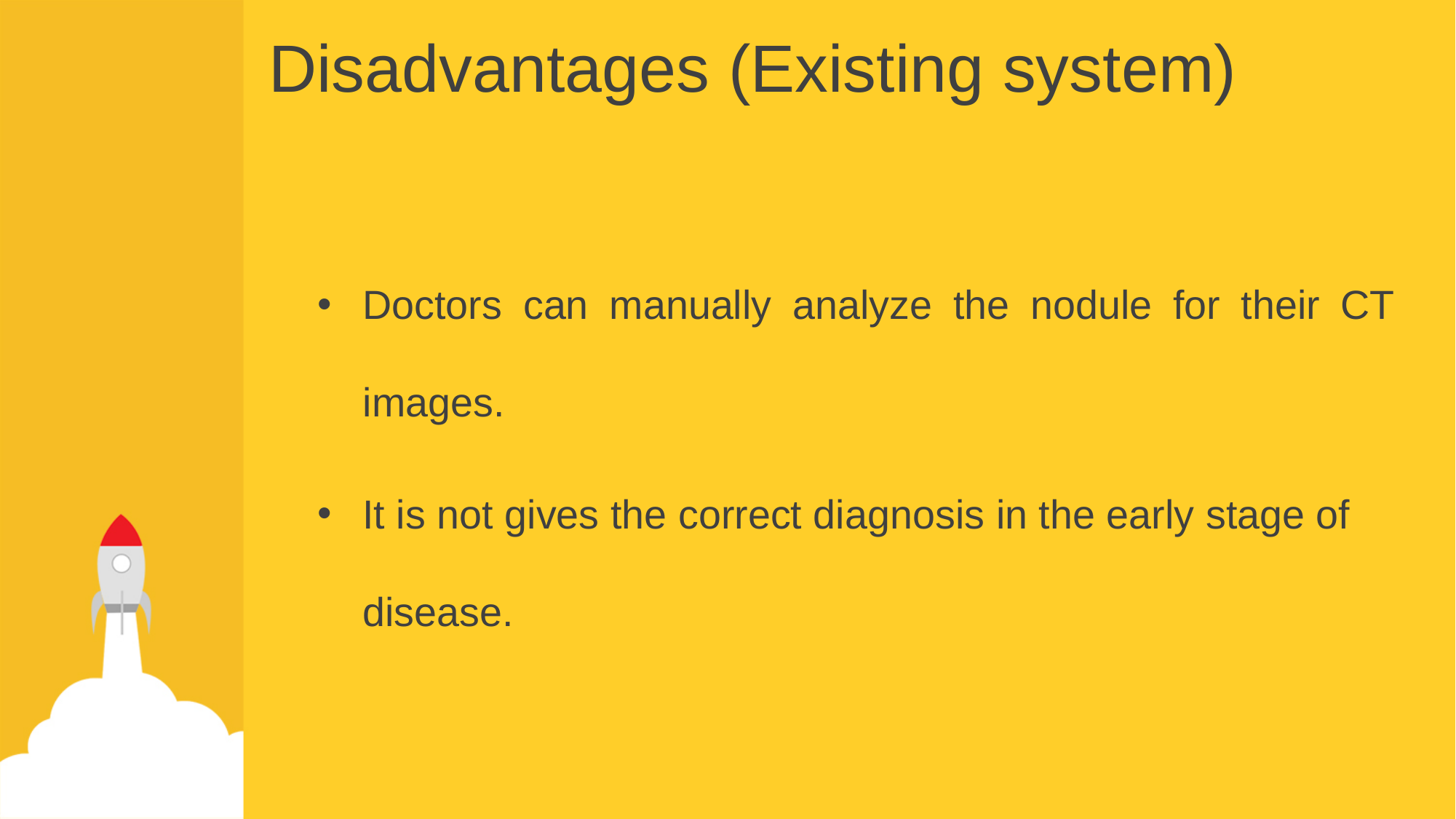

# Disadvantages (Existing system)
Doctors can manually analyze the nodule for their CT images.
It is not gives the correct diagnosis in the early stage of disease.